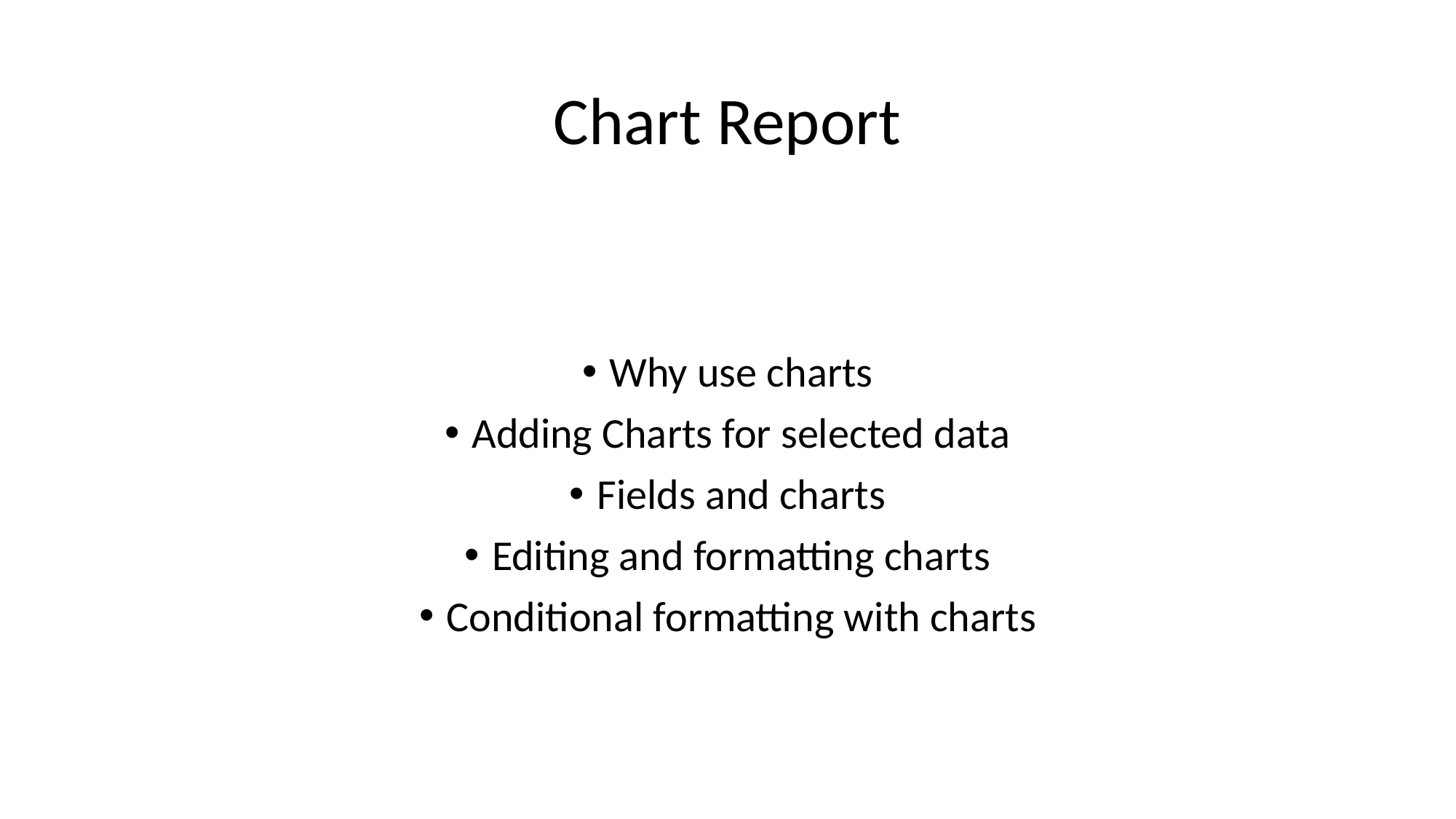

# Chart Report

Why use charts
Adding Charts for selected data
Fields and charts
Editing and formatting charts
Conditional formatting with charts